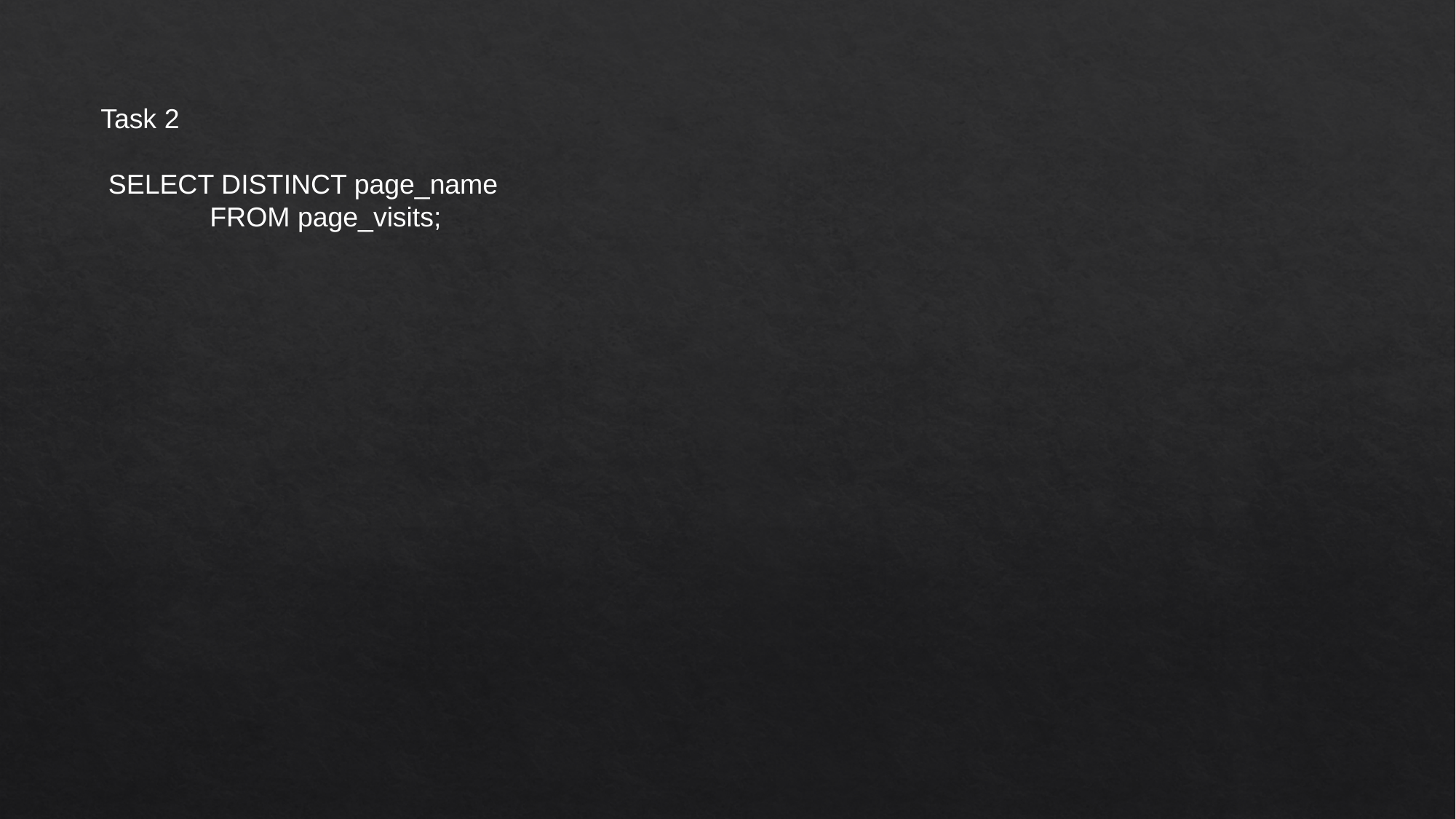

Task 2

 SELECT DISTINCT page_name
	FROM page_visits;